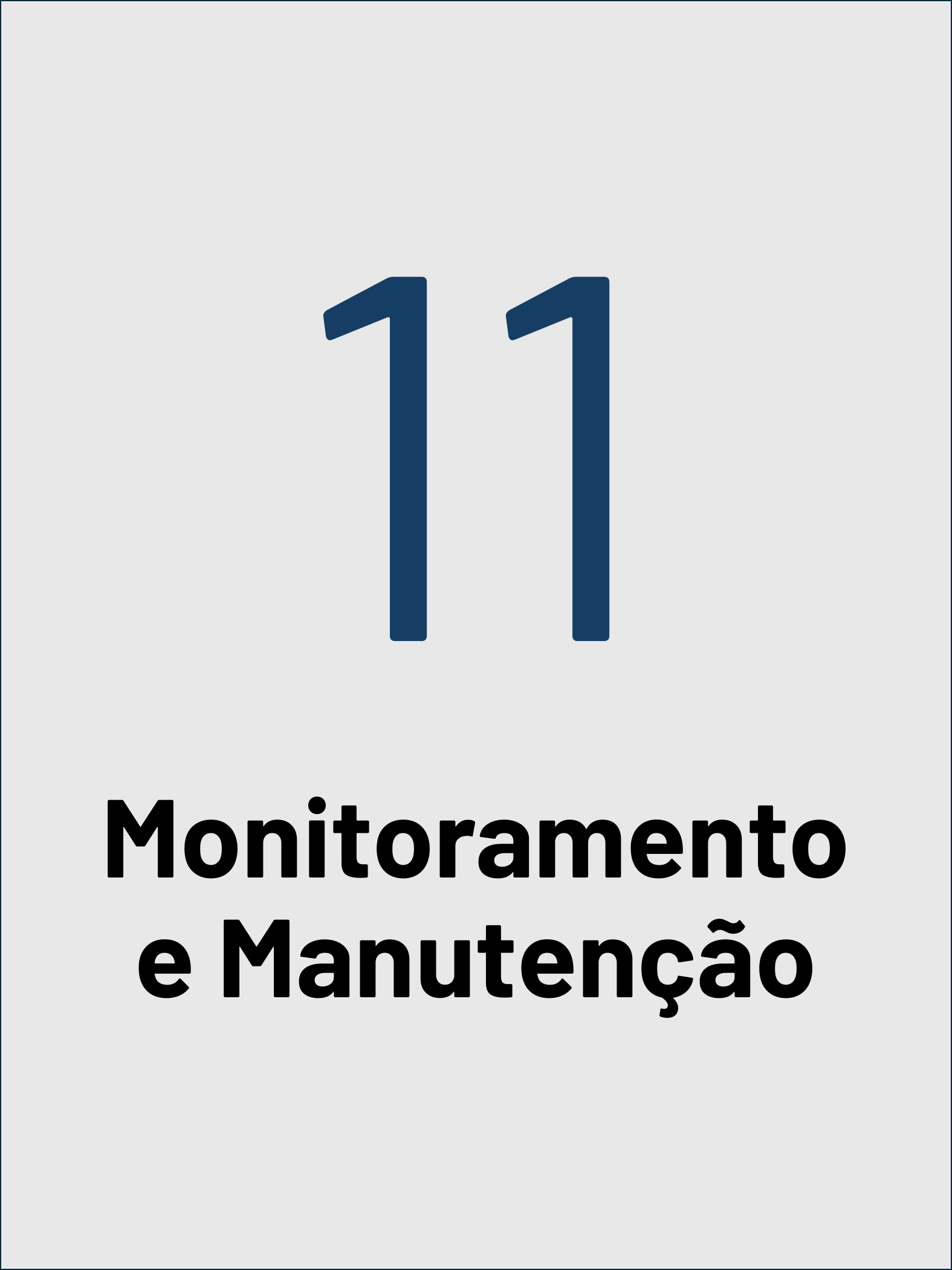

11
# Monitoramento e Manutenção
Descomplicando Data Science - Rodrigo Alves
48